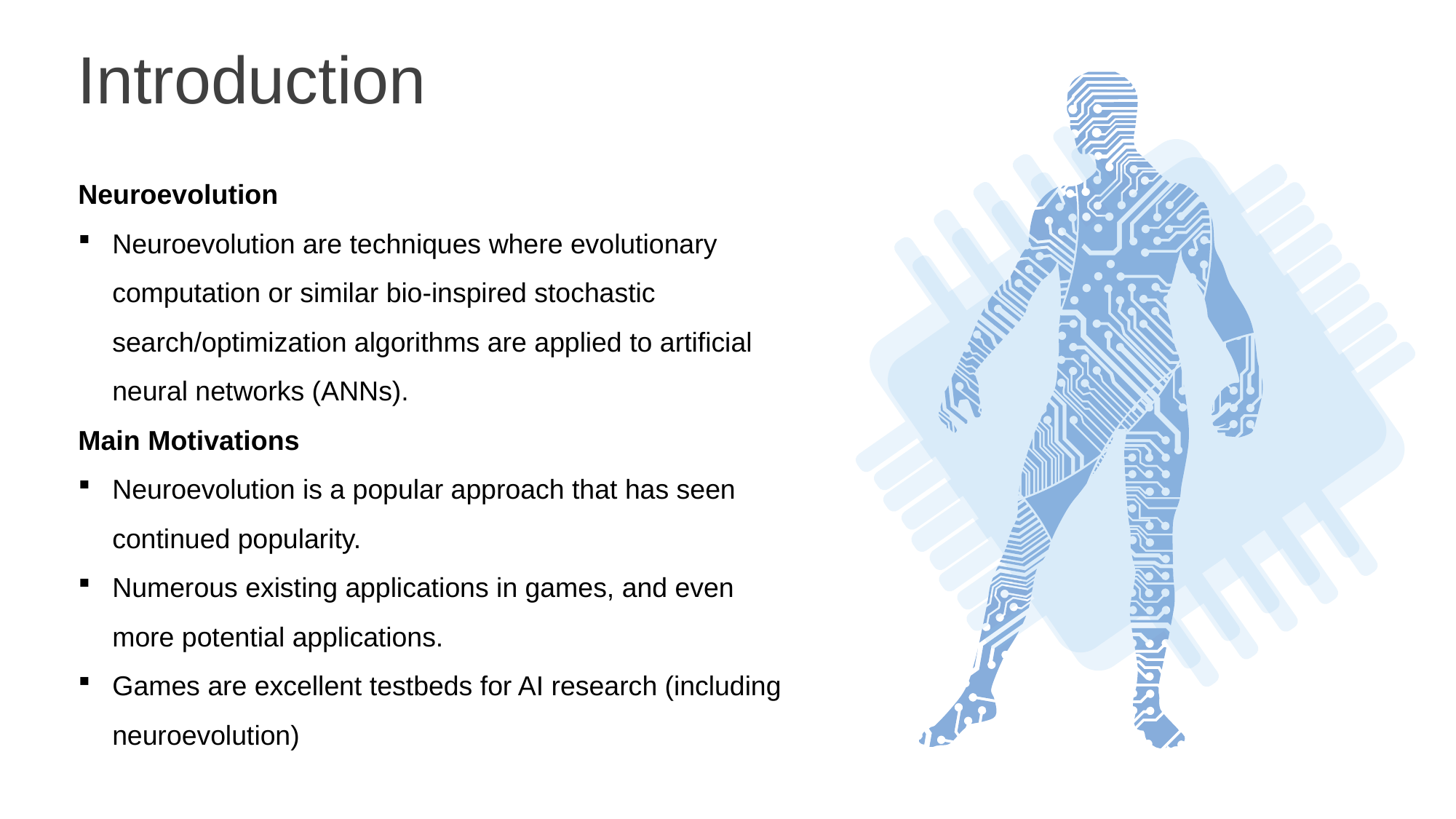

Introduction

Neuroevolution
Neuroevolution are techniques where evolutionary computation or similar bio-inspired stochastic search/optimization algorithms are applied to artificial neural networks (ANNs).
Main Motivations
Neuroevolution is a popular approach that has seen continued popularity.
Numerous existing applications in games, and even more potential applications.
Games are excellent testbeds for AI research (including neuroevolution)